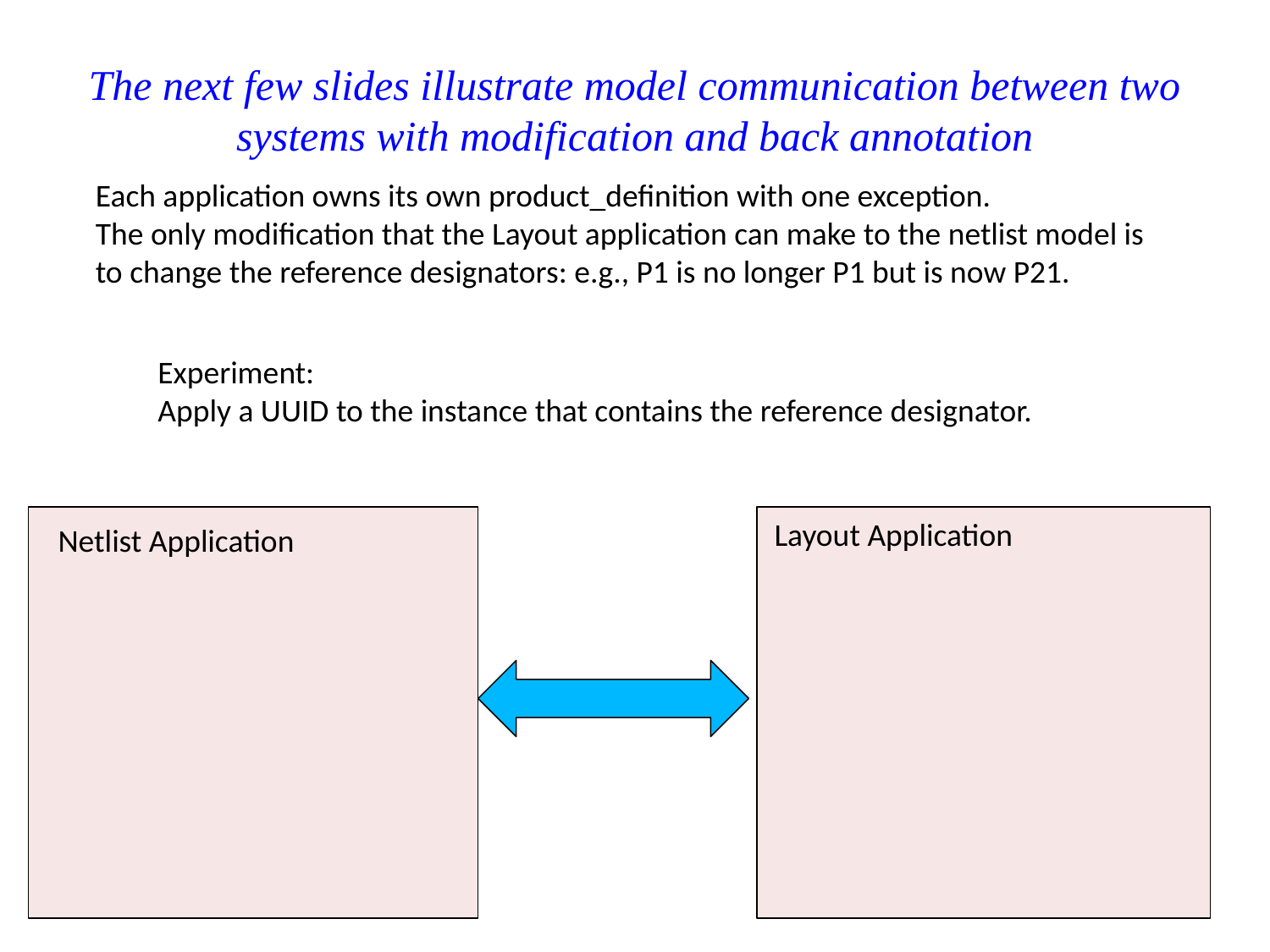

The next few slides illustrate model communication between two systems with modification and back annotation

Each application owns its own product_definition with one exception.
The only modification that the Layout application can make to the netlist model is to change the reference designators: e.g., P1 is no longer P1 but is now P21.
Experiment:
Apply a UUID to the instance that contains the reference designator.

Layout Application
Netlist Application